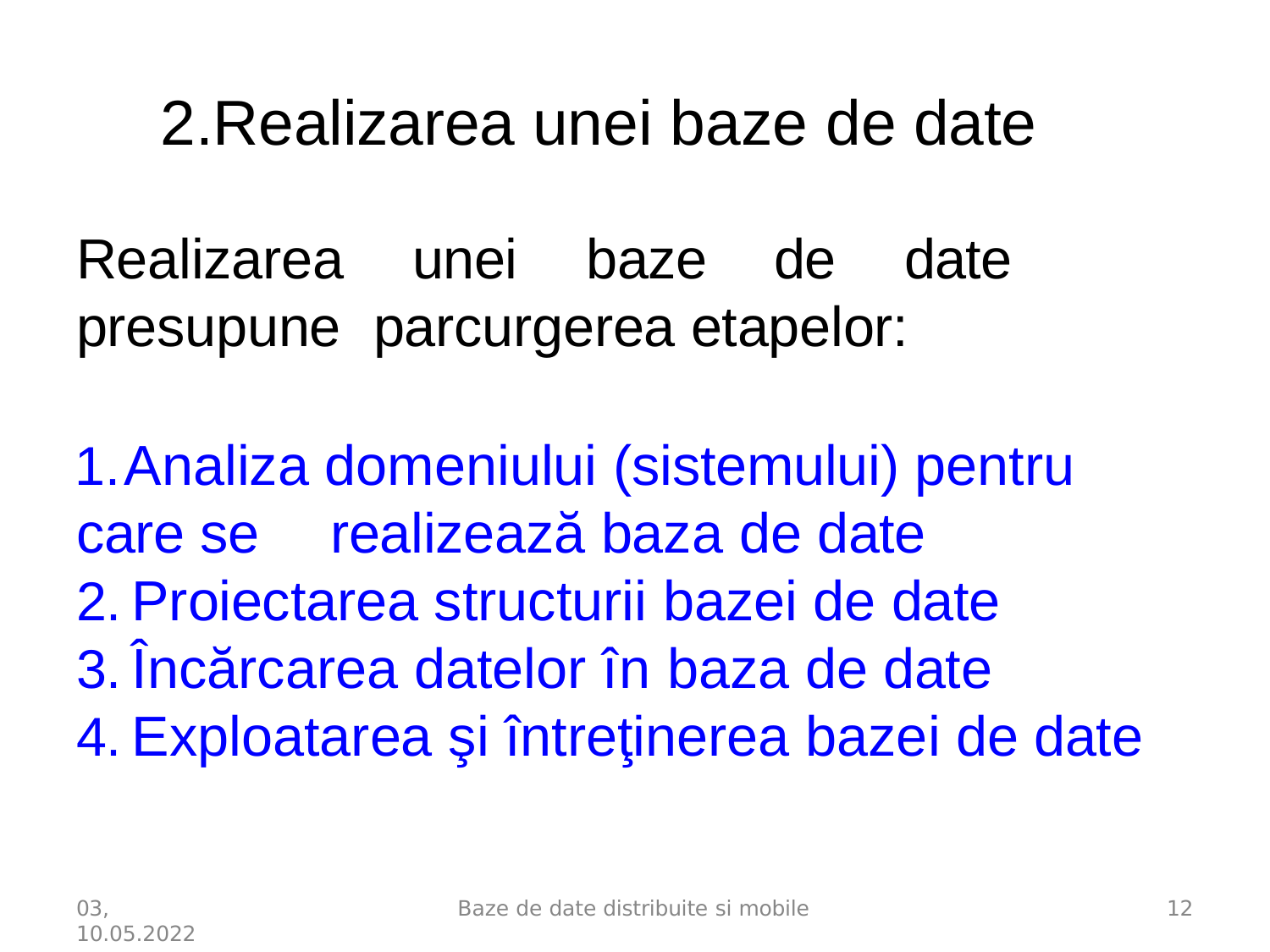

# 2.Realizarea unei baze de date
Realizarea		unei	baze	de	date presupune	parcurgerea etapelor:

	Analiza domeniului (sistemului) pentru care se	realizează baza de date
Proiectarea structurii bazei de date
Încărcarea datelor în baza de date
Exploatarea şi întreţinerea bazei de date
03,
10.05.2022
Baze de date distribuite si mobile
12